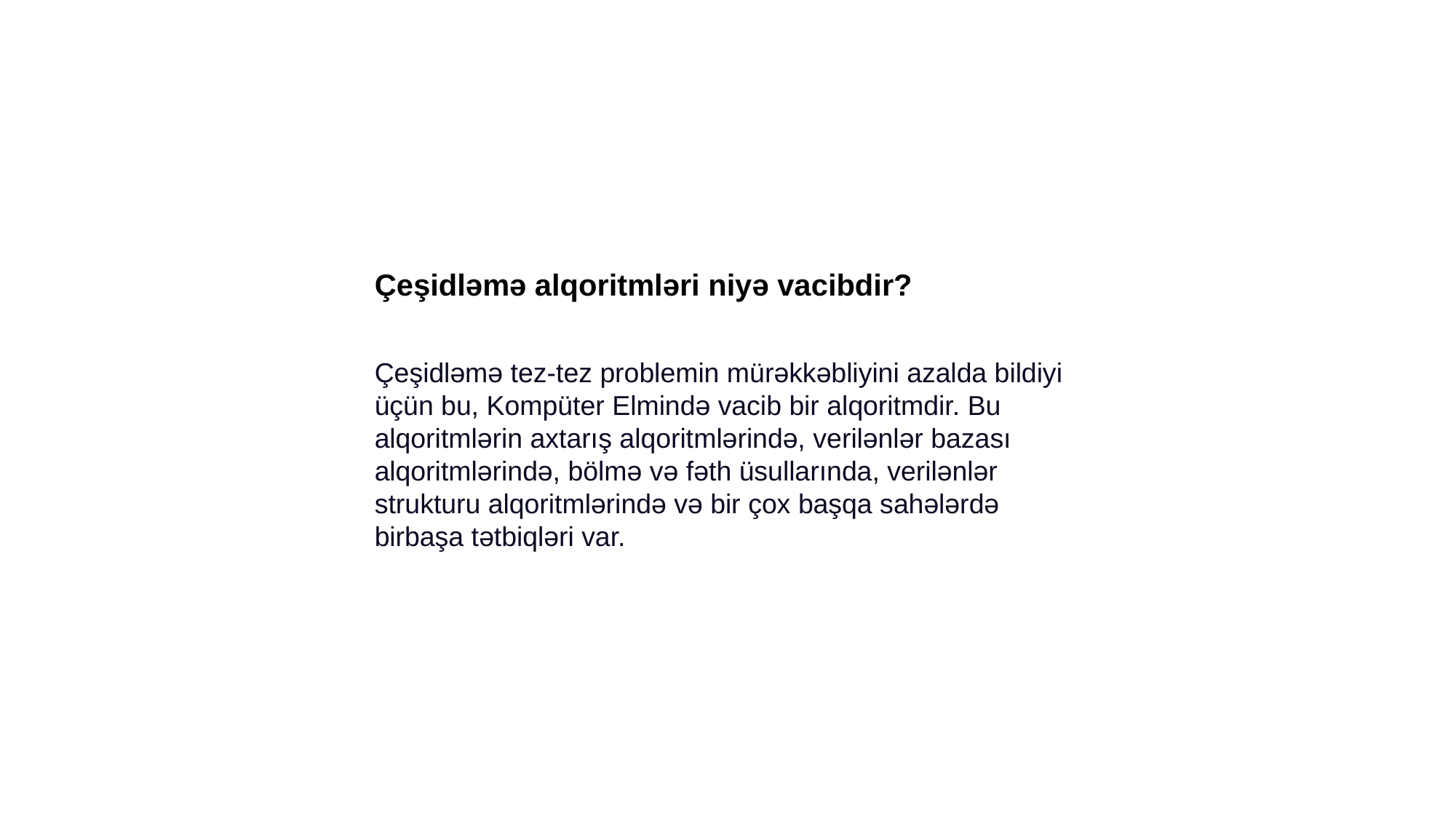

Çeşidləmə alqoritmləri niyə vacibdir?

Çeşidləmə tez-tez problemin mürəkkəbliyini azalda bildiyi üçün bu, Kompüter Elmində vacib bir alqoritmdir. Bu alqoritmlərin axtarış alqoritmlərində, verilənlər bazası alqoritmlərində, bölmə və fəth üsullarında, verilənlər strukturu alqoritmlərində və bir çox başqa sahələrdə birbaşa tətbiqləri var.